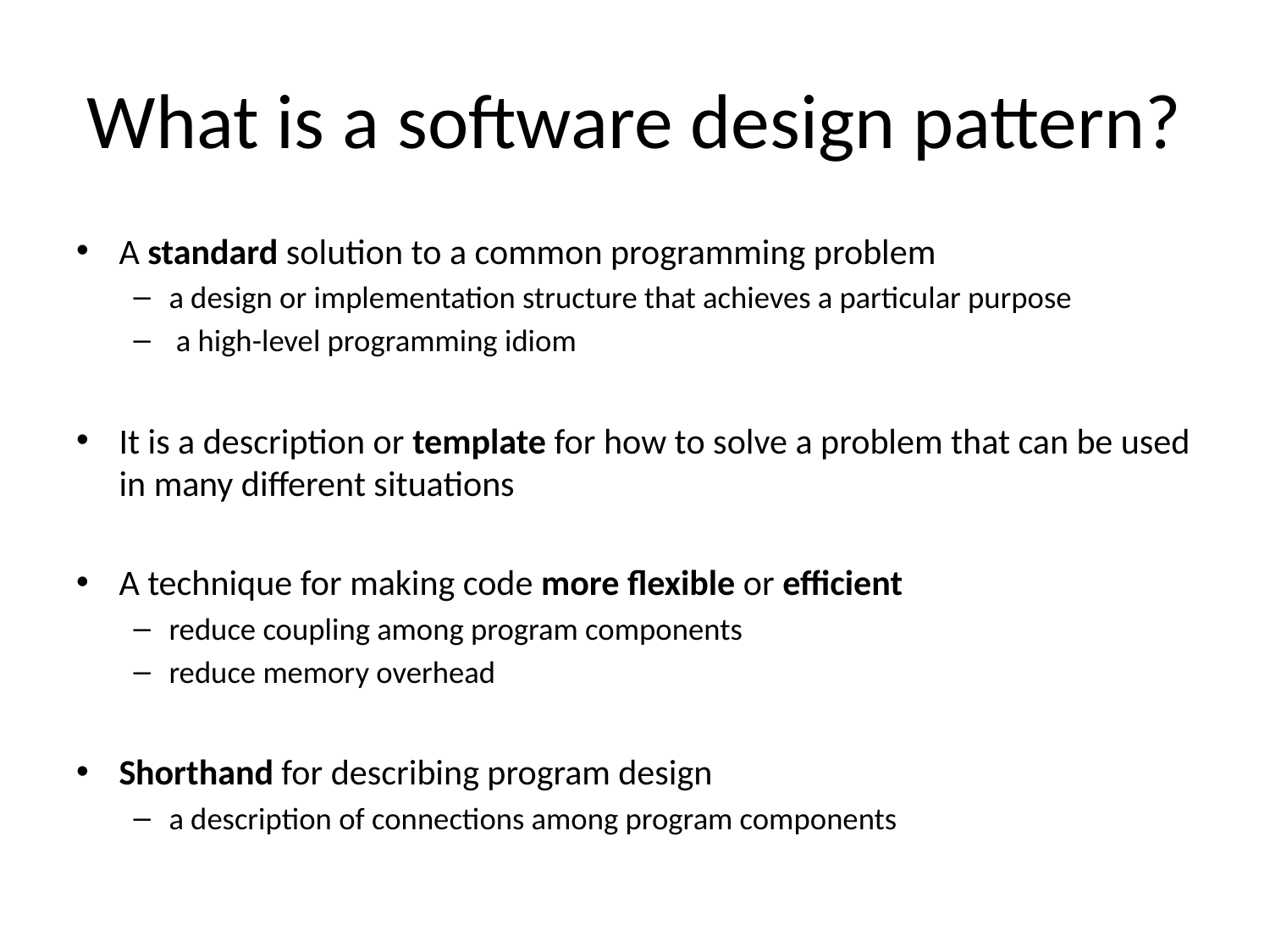

# What is a software design pattern?
A standard solution to a common programming problem
a design or implementation structure that achieves a particular purpose
 a high-level programming idiom

It is a description or template for how to solve a problem that can be used in many different situations

A technique for making code more flexible or efficient
reduce coupling among program components
reduce memory overhead

Shorthand for describing program design
a description of connections among program components